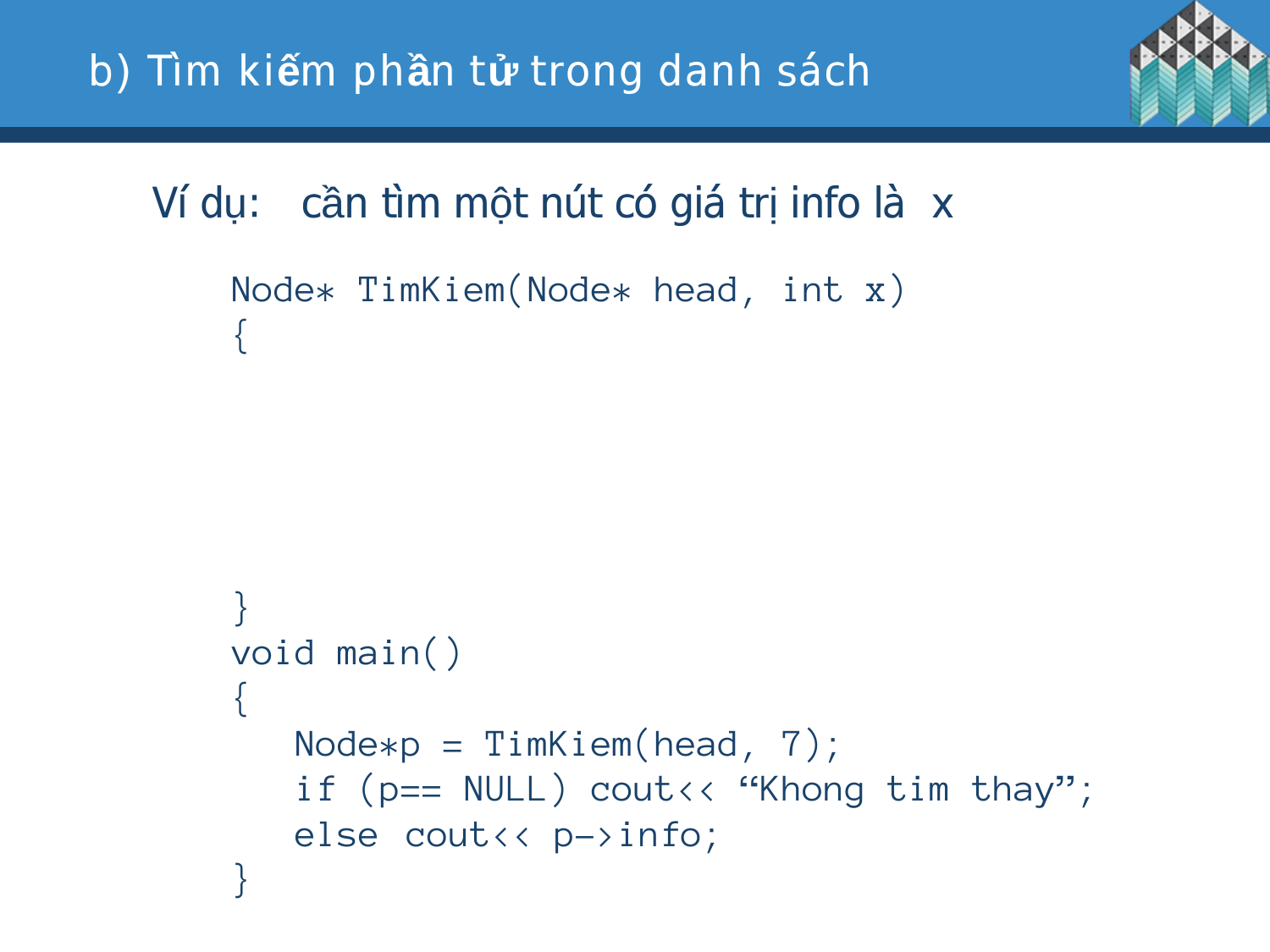

b) Tìm kiếm phần tử trong danh sách
Ví dụ:   cần tìm một nút có giá trị info là  x
Node* TimKiem(Node* head, int x)
{

}
void main()
{
   Node*p = TimKiem(head, 7);
   if (p== NULL) cout<< “Khong tim thay”;
   else 	cout<< p->info;
}